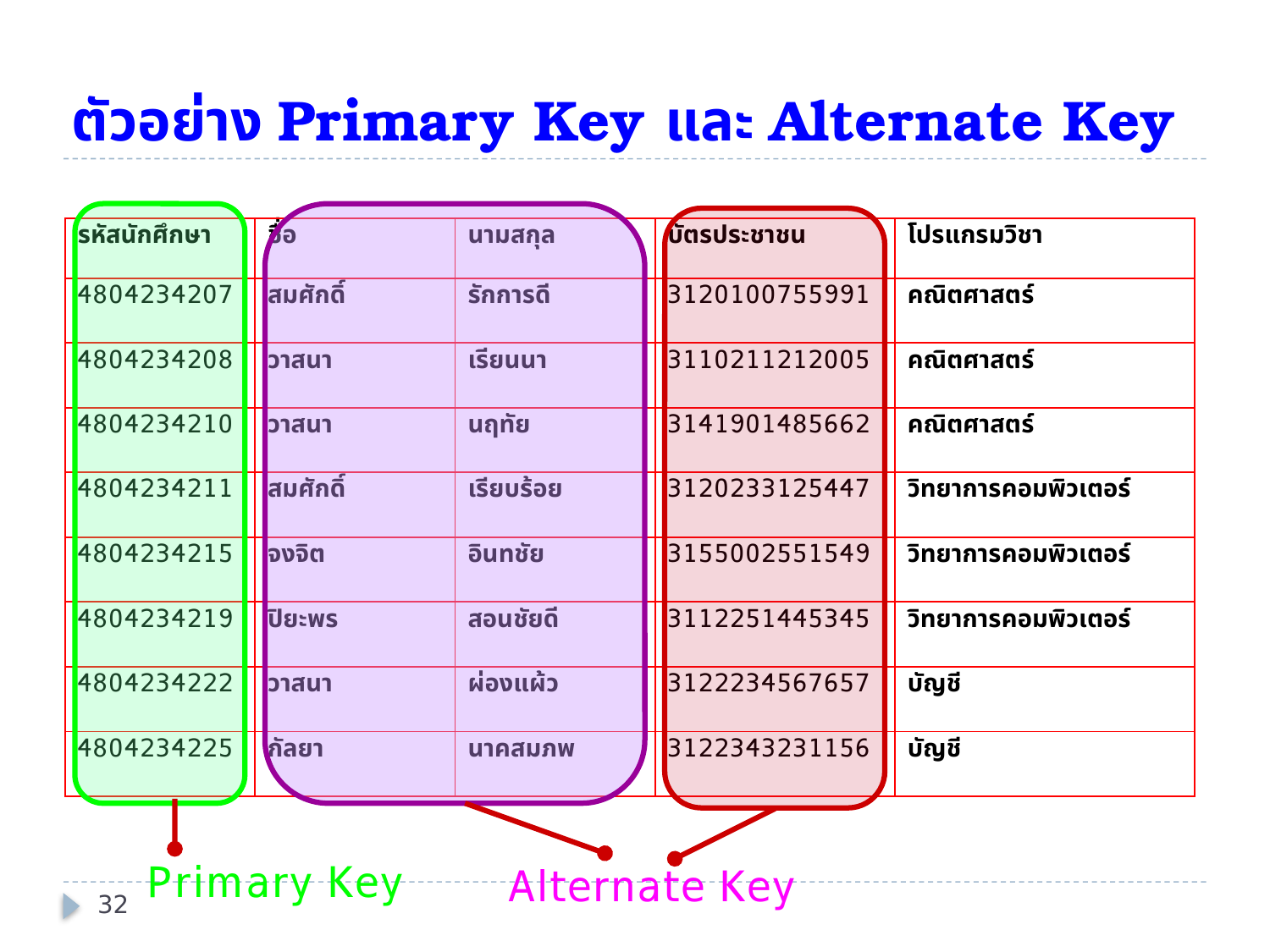

# ตัวอย่าง Primary Key และ Alternate Key

| รหัสนักศึกษา | ชื่อ | นามสกุล | บัตรประชาชน | โปรแกรมวิชา |
| --- | --- | --- | --- | --- |
| 4804234207 | สมศักดิ์ | รักการดี | 3120100755991 | คณิตศาสตร์ |
| 4804234208 | วาสนา | เรียนนา | 3110211212005 | คณิตศาสตร์ |
| 4804234210 | วาสนา | นฤทัย | 3141901485662 | คณิตศาสตร์ |
| 4804234211 | สมศักดิ์ | เรียบร้อย | 3120233125447 | วิทยาการคอมพิวเตอร์ |
| 4804234215 | จงจิต | อินทชัย | 3155002551549 | วิทยาการคอมพิวเตอร์ |
| 4804234219 | ปิยะพร | สอนชัยดี | 3112251445345 | วิทยาการคอมพิวเตอร์ |
| 4804234222 | วาสนา | ผ่องแผ้ว | 3122234567657 | บัญชี |
| 4804234225 | กัลยา | นาคสมภพ | 3122343231156 | บัญชี |

Primary Key
Alternate Key
32